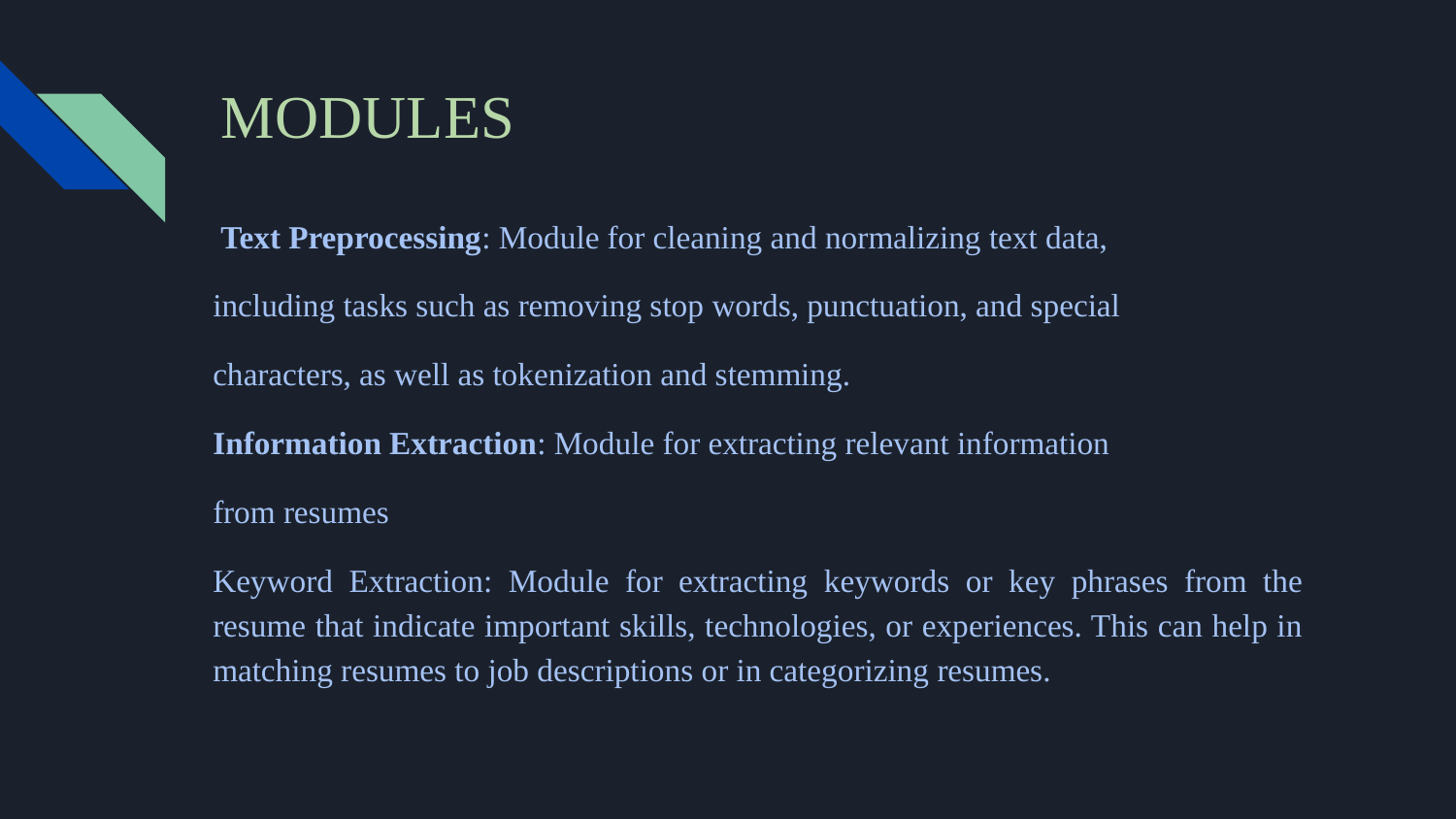

# MODULES
 Text Preprocessing: Module for cleaning and normalizing text data,
including tasks such as removing stop words, punctuation, and special
characters, as well as tokenization and stemming.
Information Extraction: Module for extracting relevant information
from resumes
Keyword Extraction: Module for extracting keywords or key phrases from the resume that indicate important skills, technologies, or experiences. This can help in matching resumes to job descriptions or in categorizing resumes.